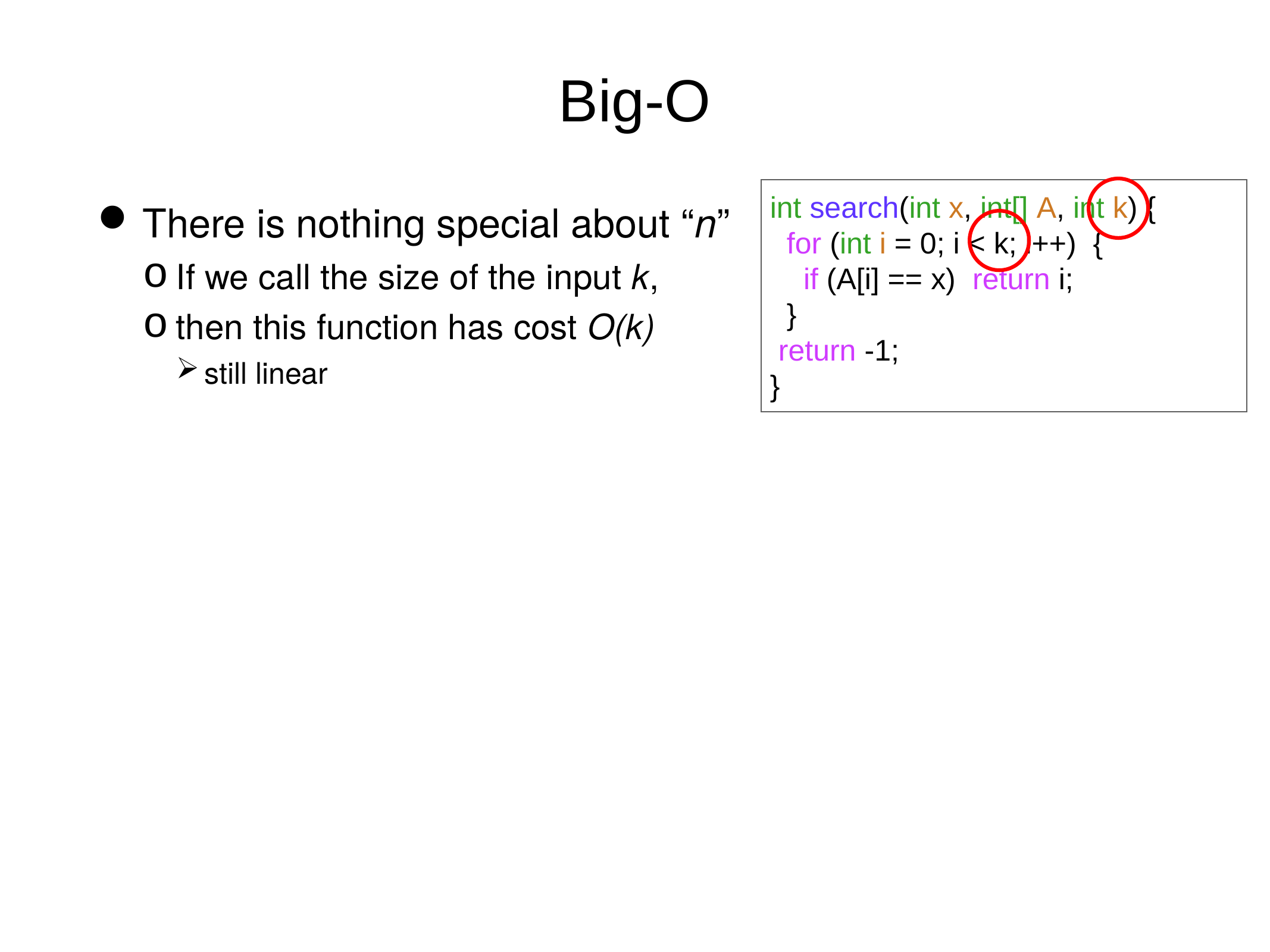

# Big-O
int search(int x, int[] A, int k) {
  for (int i = 0; i < k; i++)  {
    if (A[i] == x)  return i;
  }
 return -1;
}

There is nothing special about “n”
If we call the size of the input k,
then this function has cost O(k)
still linear